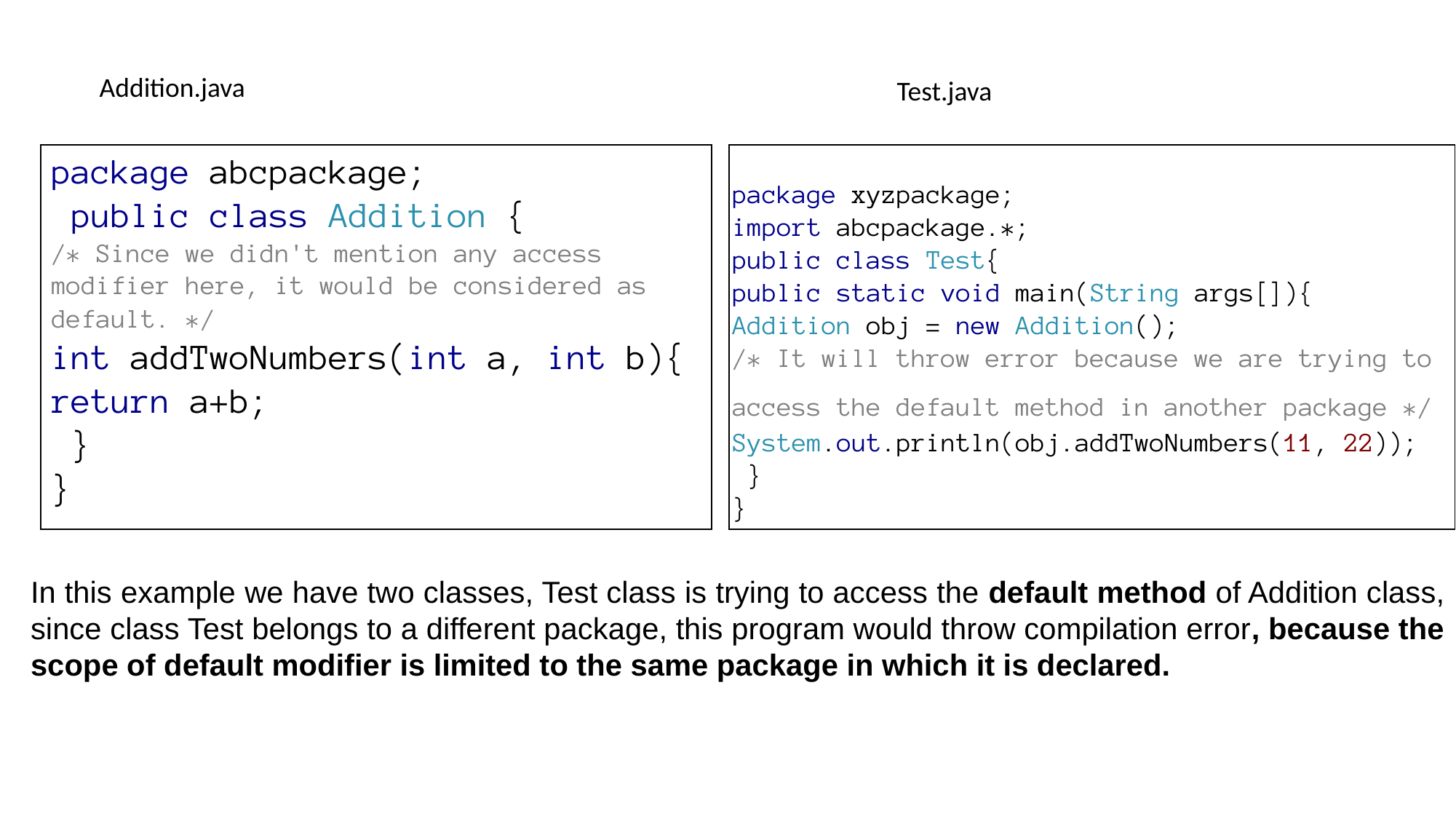

Addition.java
Test.java
package abcpackage;
 public class Addition {
/* Since we didn't mention any access modifier here, it would be considered as default. */
int addTwoNumbers(int a, int b){
return a+b;
 }
}

package xyzpackage;
import abcpackage.*;
public class Test{
public static void main(String args[]){
Addition obj = new Addition();
/* It will throw error because we are trying to access the default method in another package */
System.out.println(obj.addTwoNumbers(11, 22));
 }
}
In this example we have two classes, Test class is trying to access the default method of Addition class, since class Test belongs to a different package, this program would throw compilation error, because the scope of default modifier is limited to the same package in which it is declared.